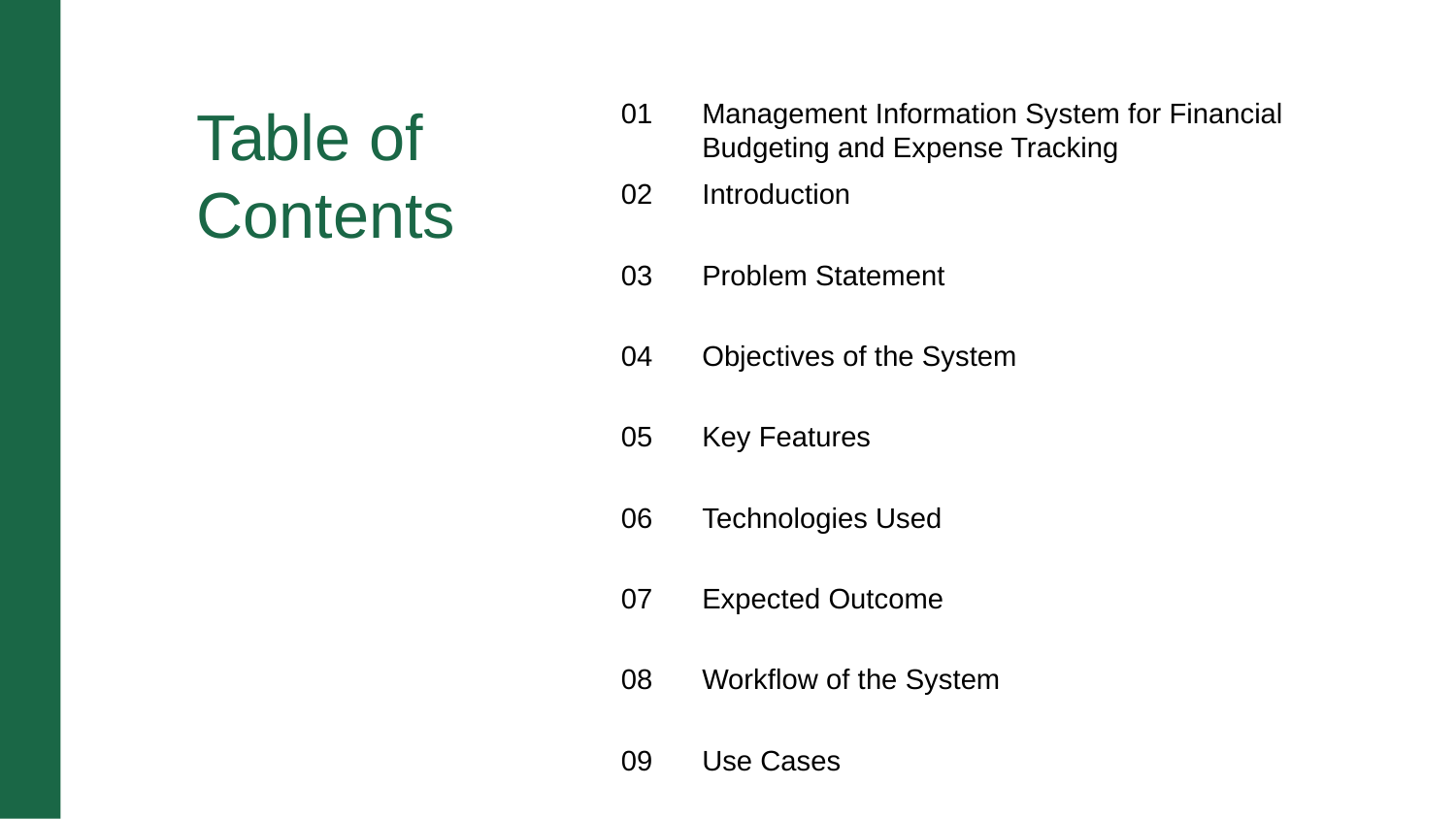

Table of Contents
01
Management Information System for Financial Budgeting and Expense Tracking
02
Introduction
03
Problem Statement
04
Objectives of the System
05
Key Features
06
Technologies Used
07
Expected Outcome
08
Workflow of the System
09
Use Cases